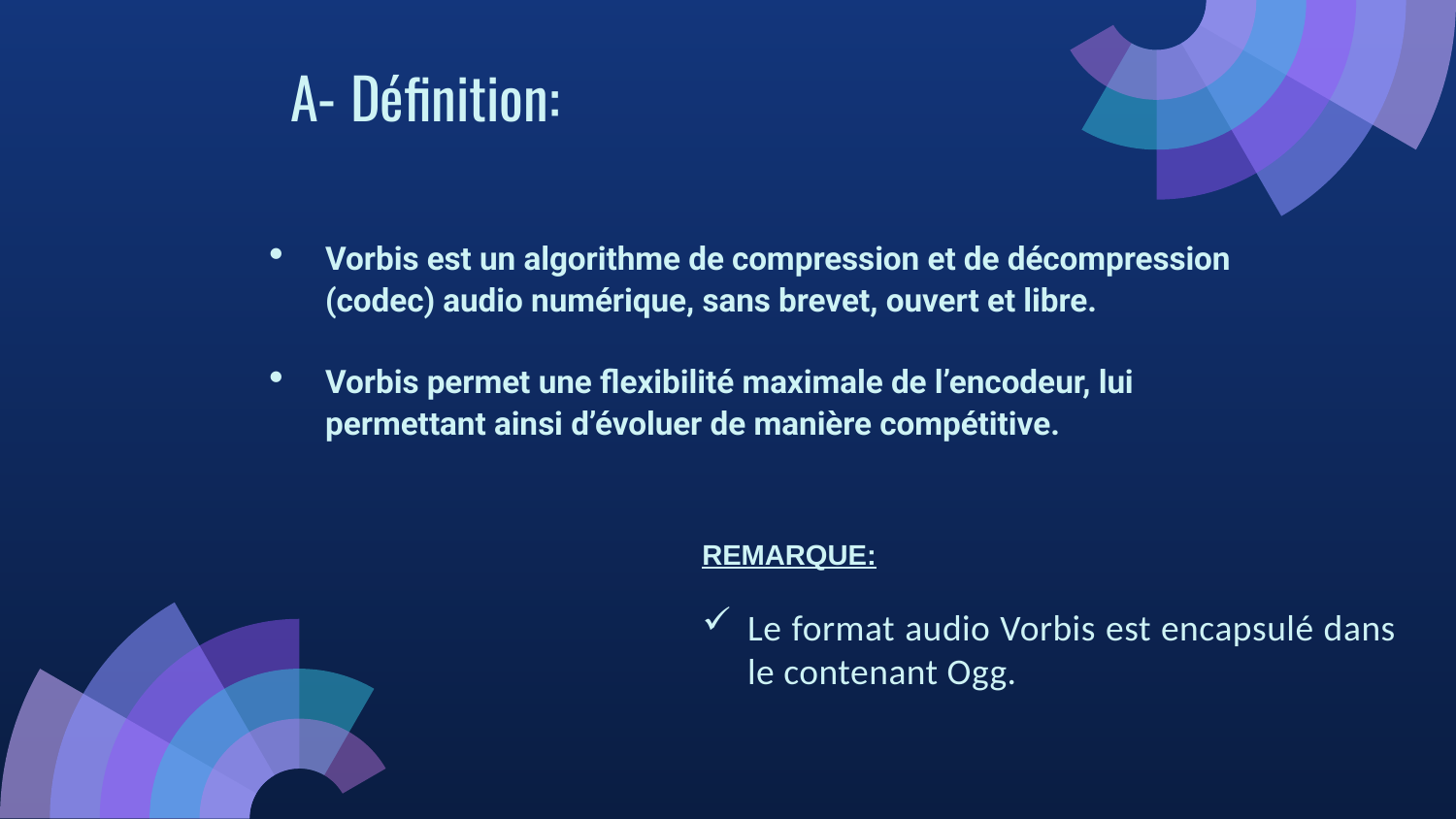

# A- Définition:
Vorbis est un algorithme de compression et de décompression (codec) audio numérique, sans brevet, ouvert et libre.

Vorbis permet une flexibilité maximale de l’encodeur, lui permettant ainsi d’évoluer de manière compétitive.

REMARQUE:

Le format audio Vorbis est encapsulé dans le contenant Ogg.